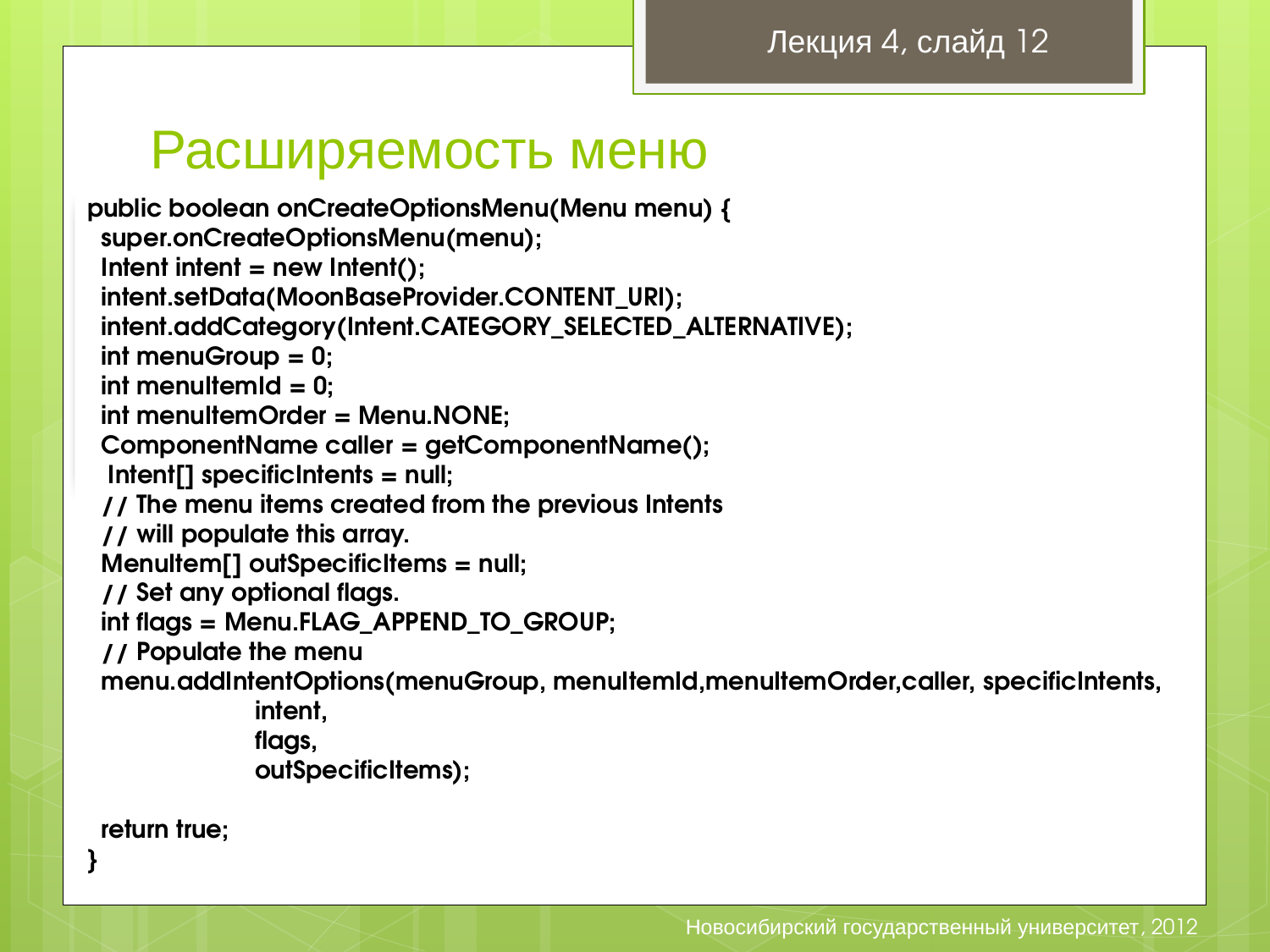

Лекция 4, слайд 12
# Расширяемость меню
public boolean onCreateOptionsMenu(Menu menu) {
  super.onCreateOptionsMenu(menu);
  Intent intent = new Intent();
  intent.setData(MoonBaseProvider.CONTENT_URI);
  intent.addCategory(Intent.CATEGORY_SELECTED_ALTERNATIVE);
  int menuGroup = 0;
  int menuItemId = 0;
  int menuItemOrder = Menu.NONE;
  ComponentName caller = getComponentName();
   Intent[] specificIntents = null;
  // The menu items created from the previous Intents
  // will populate this array.
  MenuItem[] outSpecificItems = null;
  // Set any optional flags.
  int flags = Menu.FLAG_APPEND_TO_GROUP;
  // Populate the menu
  menu.addIntentOptions(menuGroup, menuItemId,menuItemOrder,caller, specificIntents,
                        intent,
                        flags,
                        outSpecificItems);

  return true;
}
<activity android:name=".NostromoController">
  <intent-filter
    android:label="Nuke From Orbit">
    <action android:name="com.pad.nostromo.NUKE_FROM_ORBIT" />
    <data android:mimeType="vnd.moonbase.cursor.item/*"/>
    <category android:name="android.intent.category.ALTERNATIVE" />
    <category android:name="android.intent.category.SELECTED_ALTERNATIVE" />
  </intent-filter>
</activity>
Новосибирский государственный университет, 2012